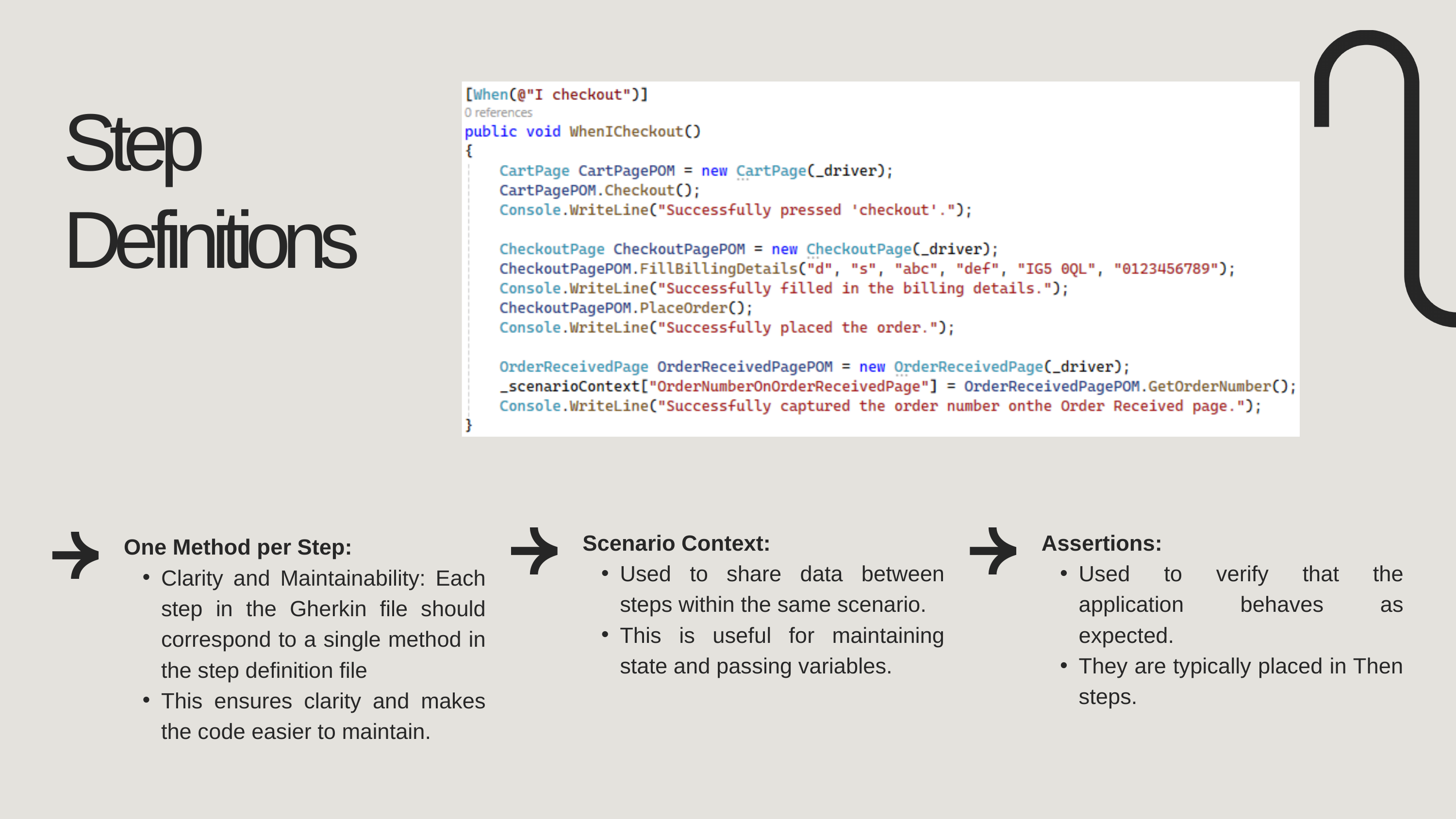

Step
Definitions

Scenario Context:
Used to share data between steps within the same scenario.
This is useful for maintaining state and passing variables.

Assertions:
Used to verify that the application behaves as expected.
They are typically placed in Then steps.

One Method per Step:
Clarity and Maintainability: Each step in the Gherkin file should correspond to a single method in the step definition file
This ensures clarity and makes the code easier to maintain.